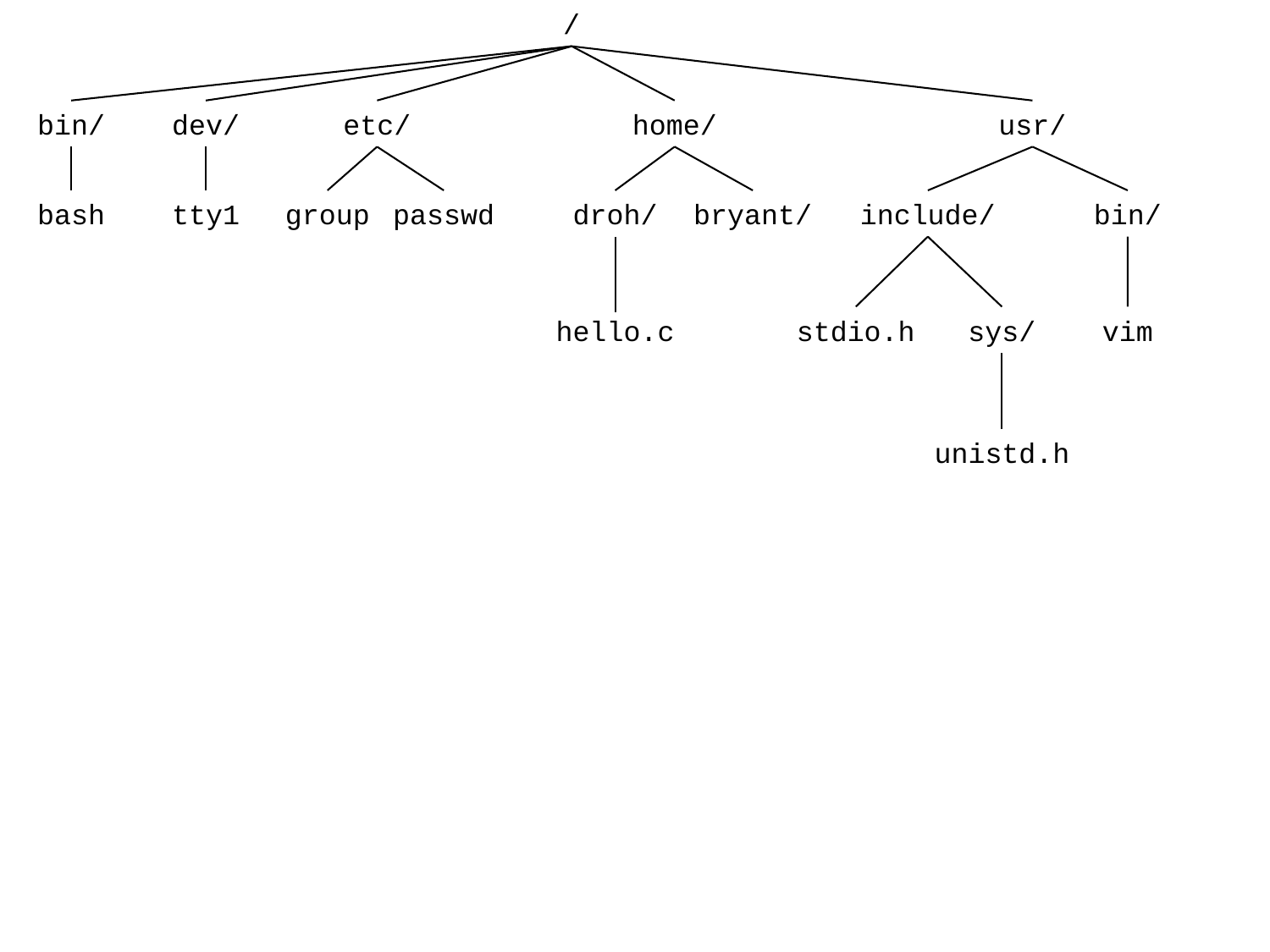

/
bin/
dev/
etc/
home/
usr/
bash
tty1
group
passwd
droh/
bryant/
include/
bin/
hello.c
stdio.h
sys/
vim
unistd.h